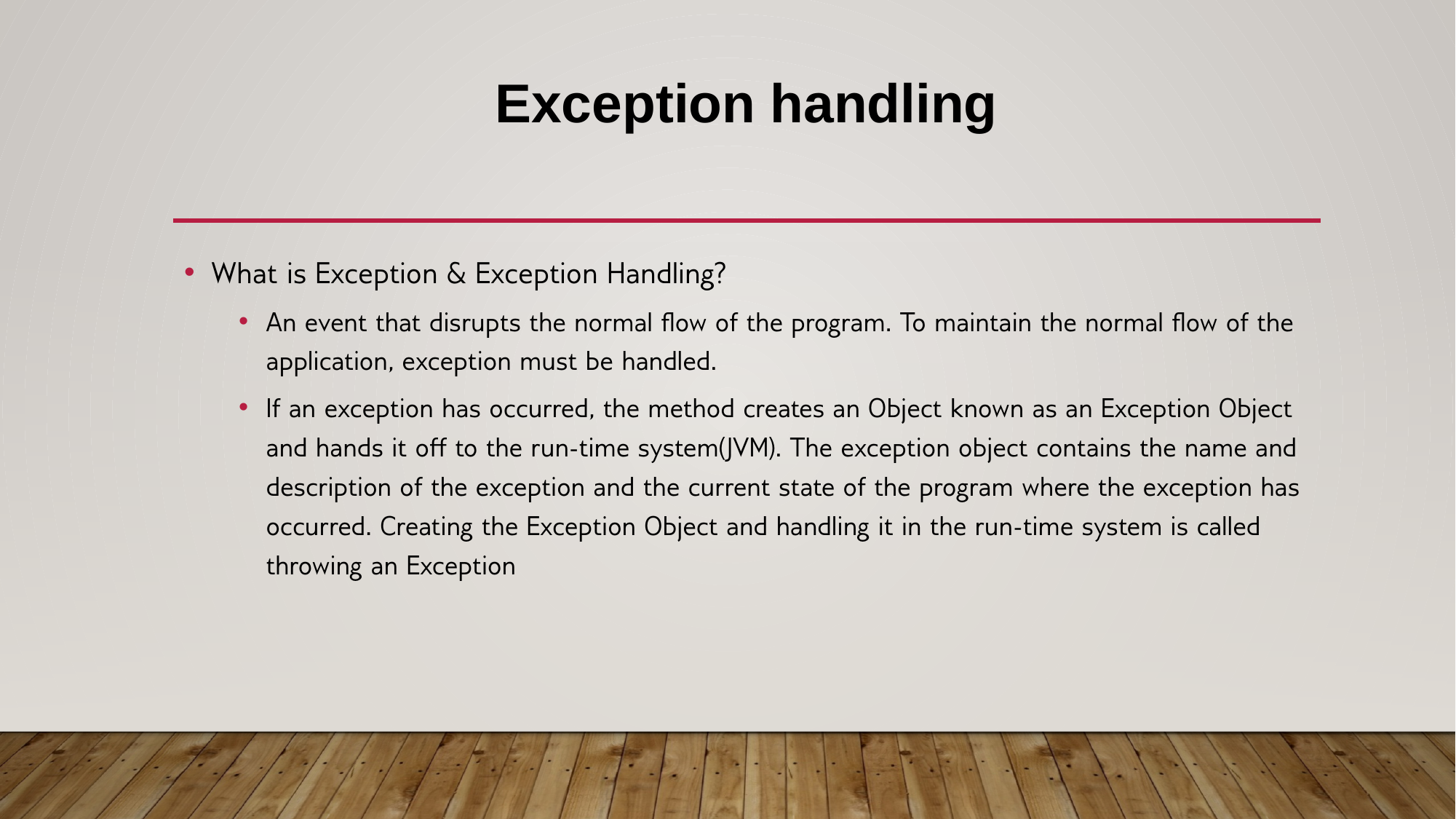

# Exception handling
What is Exception & Exception Handling?
An event that disrupts the normal flow of the program. To maintain the normal flow of the application, exception must be handled.
If an exception has occurred, the method creates an Object known as an Exception Object and hands it off to the run-time system(JVM). The exception object contains the name and description of the exception and the current state of the program where the exception has occurred. Creating the Exception Object and handling it in the run-time system is called throwing an Exception